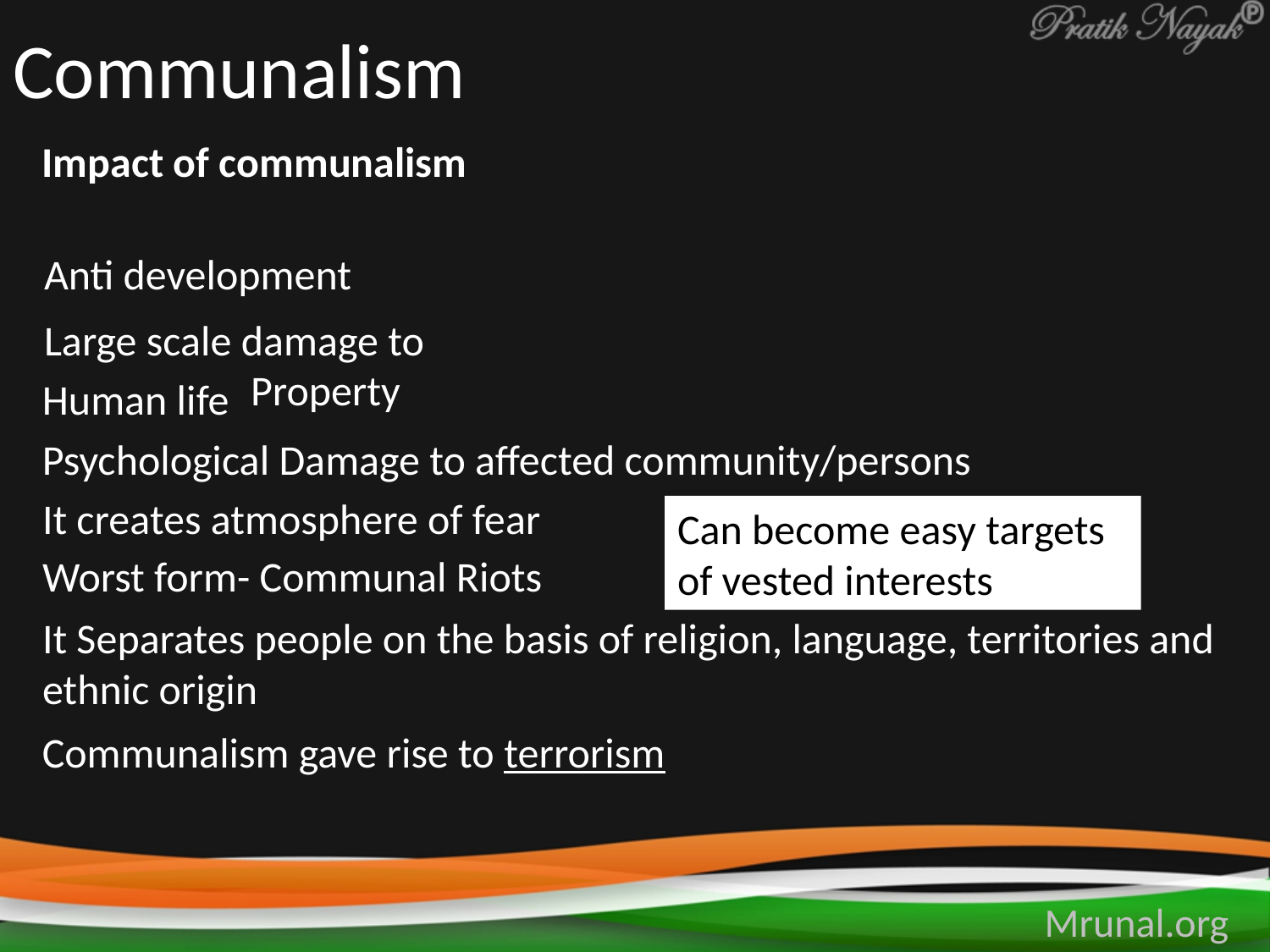

# Communalism
Impact of communalism
Anti development

Large scale damage to
Property
Human life
Psychological Damage to affected community/persons
It creates atmosphere of fear
Can become easy targets of vested interests
Worst form- Communal Riots
It Separates people on the basis of religion, language, territories and ethnic origin
Communalism gave rise to terrorism
Mrunal.org